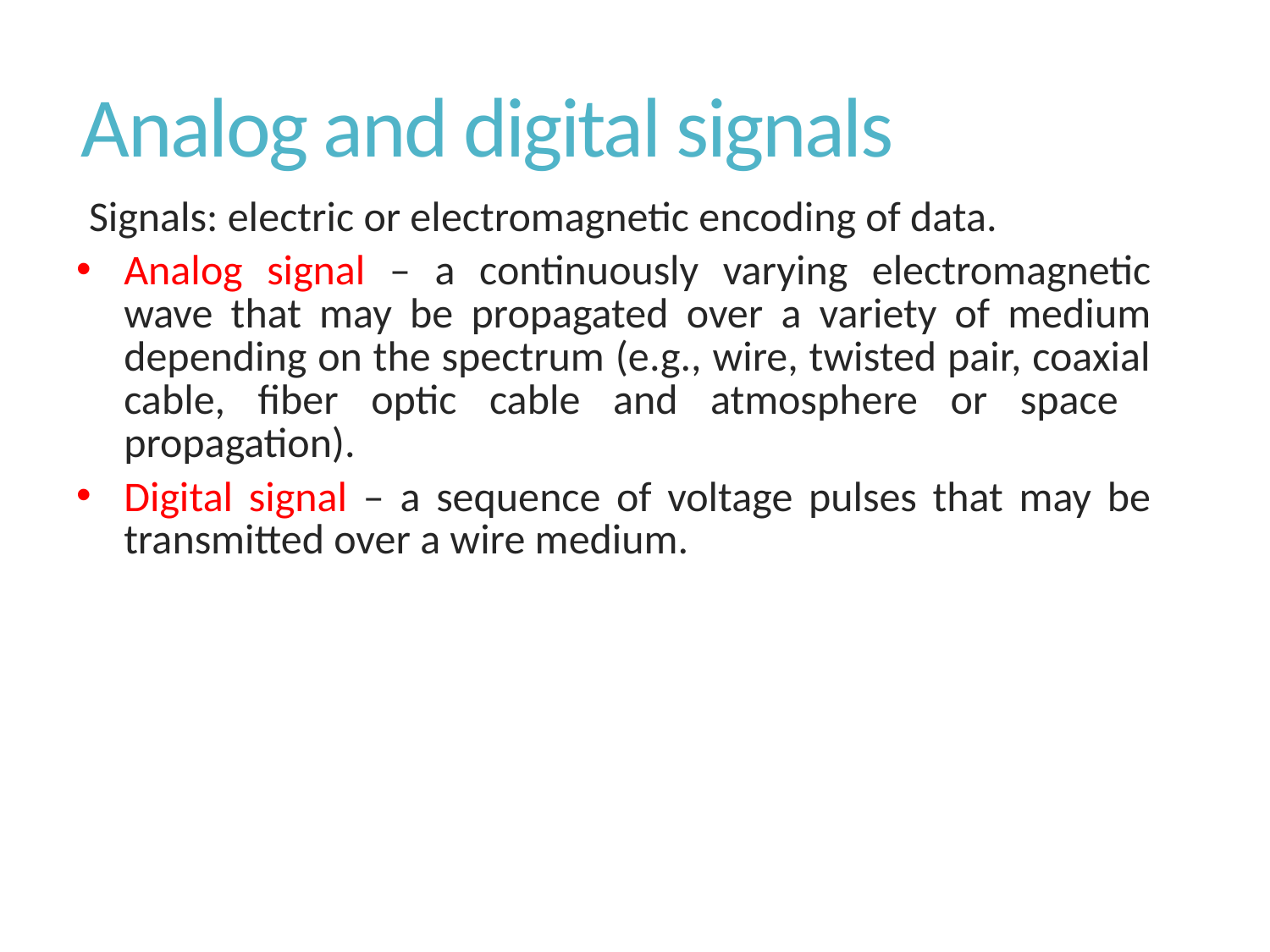

# Analog and digital signals
Signals: electric or electromagnetic encoding of data.
Analog signal – a continuously varying electromagnetic wave that may be propagated over a variety of medium depending on the spectrum (e.g., wire, twisted pair, coaxial cable, fiber optic cable and atmosphere or space  propagation).
Digital signal – a sequence of voltage pulses that may be transmitted over a wire medium.